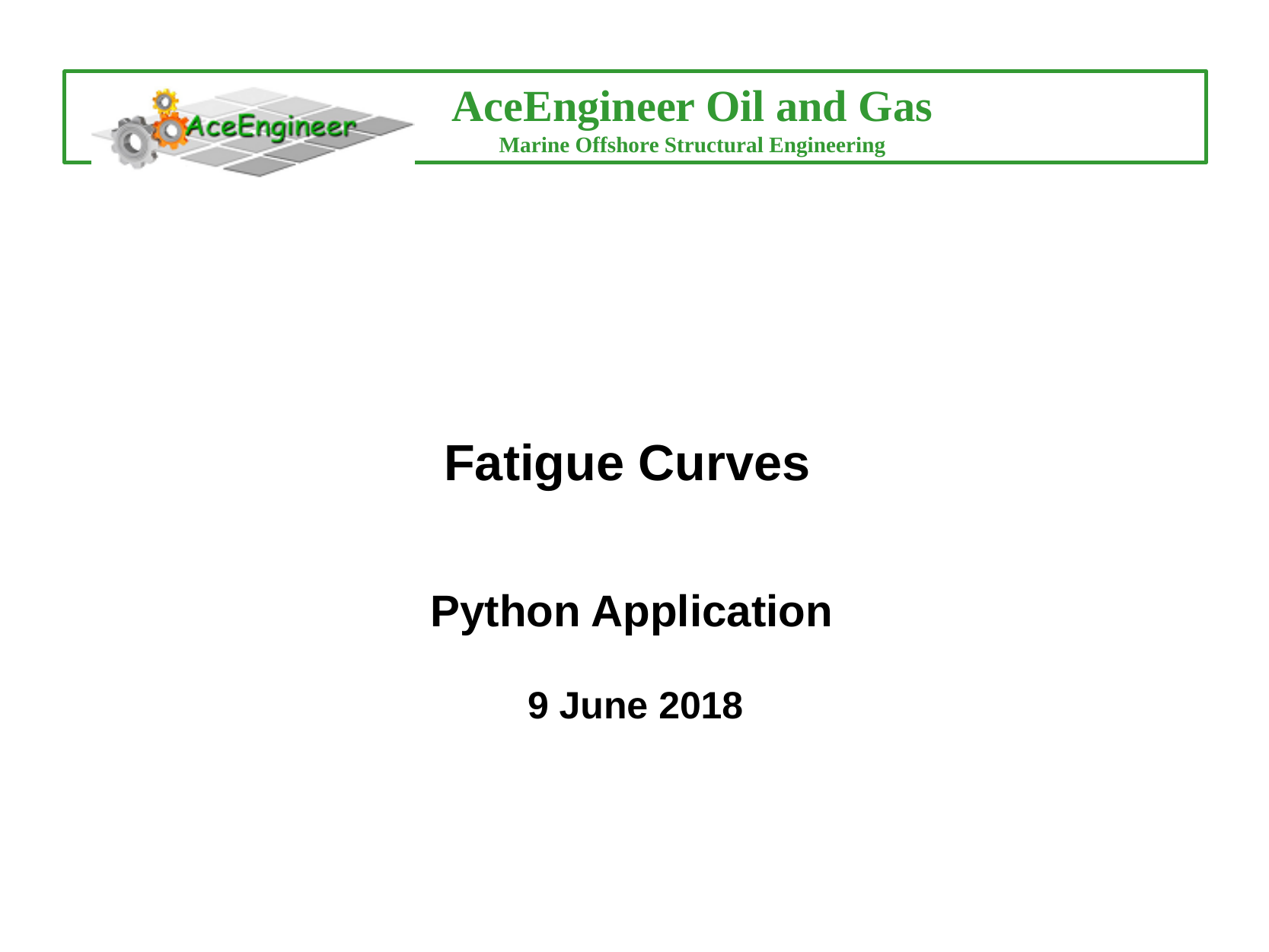

Fatigue Curves
Python Application
9 June 2018